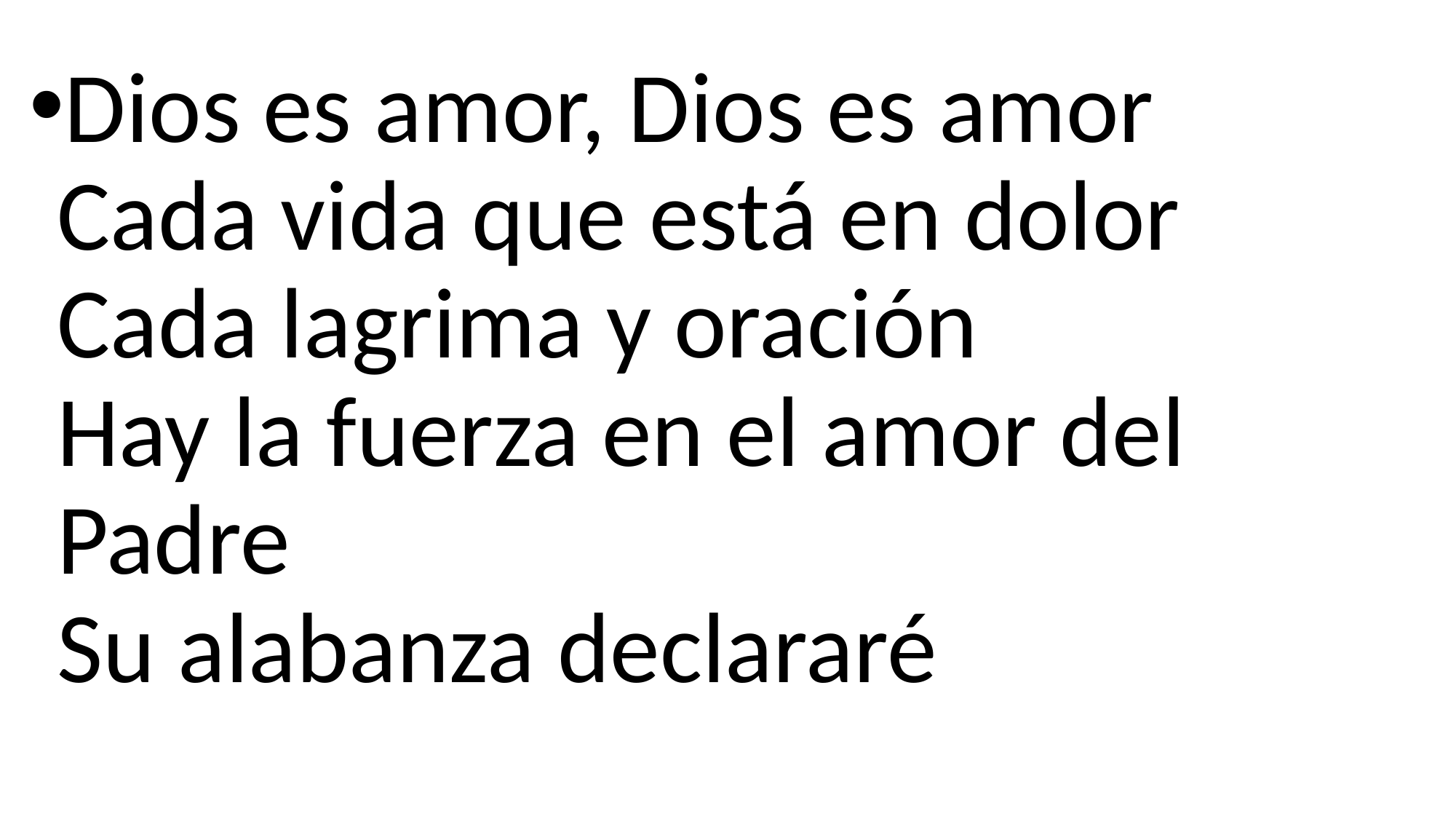

Dios es amor, Dios es amor
Cada vida que está en dolor
Cada lagrima y oración
Hay la fuerza en el amor del Padre
Su alabanza declararé